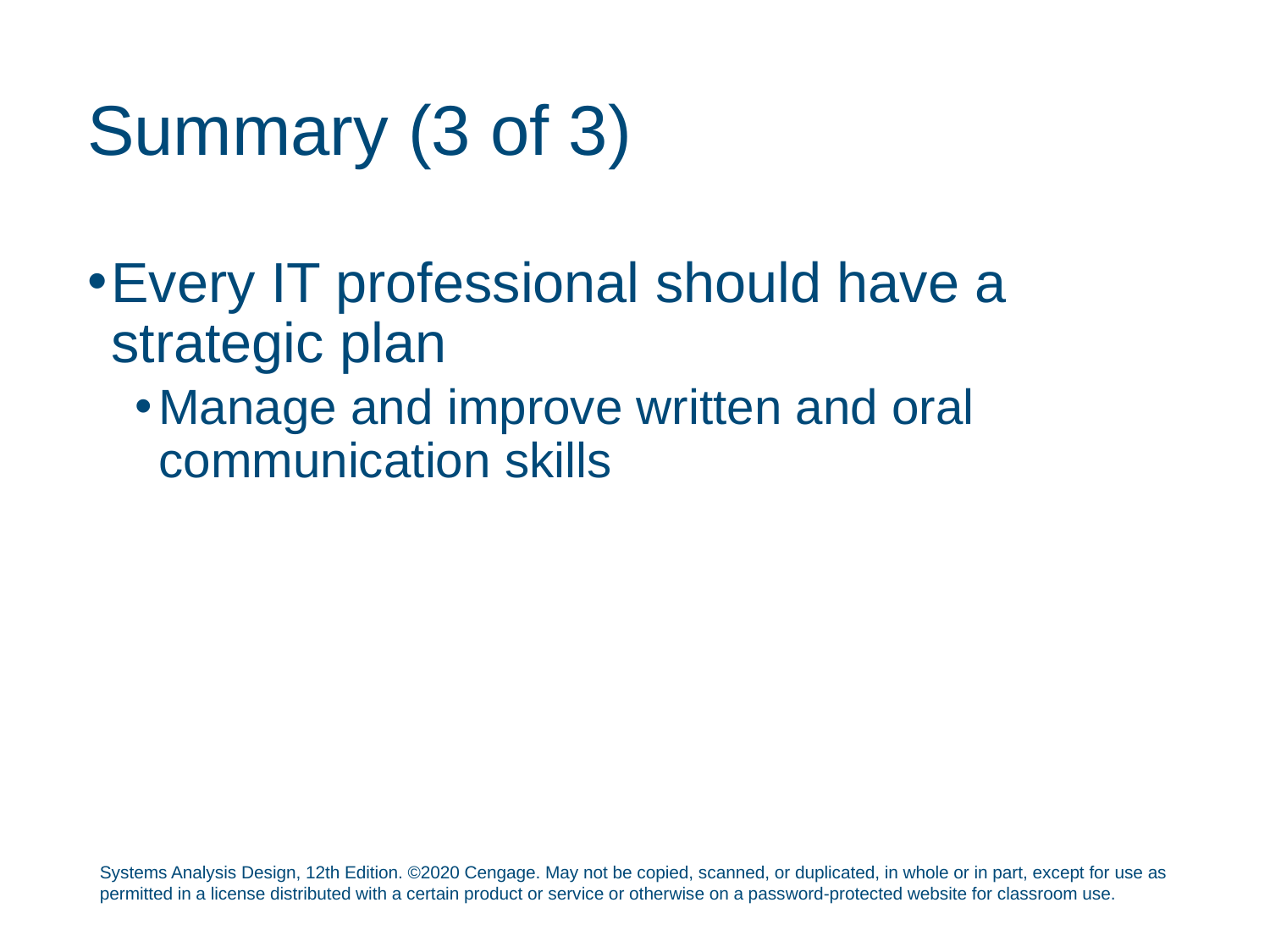

# Summary (3 of 3)
Every IT professional should have a strategic plan
Manage and improve written and oral communication skills

Systems Analysis Design, 12th Edition. ©2020 Cengage. May not be copied, scanned, or duplicated, in whole or in part, except for use as permitted in a license distributed with a certain product or service or otherwise on a password-protected website for classroom use.